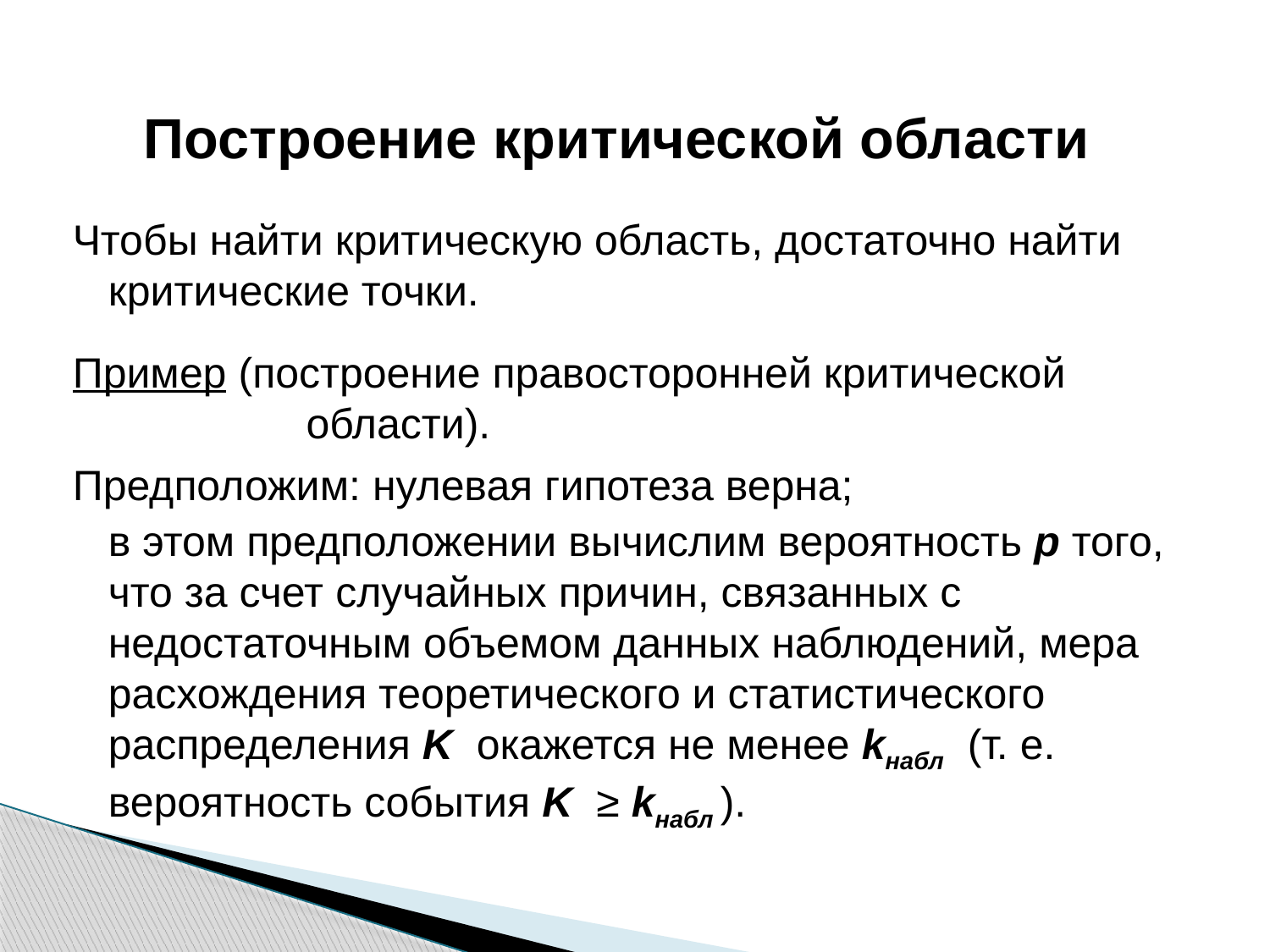

# Построение критической области
Чтобы найти критическую область, достаточно найти критические точки.
Пример (построение правосторонней критической 		      области).
Предположим: нулевая гипотеза верна;
	в этом предположении вычислим вероятность p того, что за счет случайных причин, связанных с недостаточным объемом данных наблюдений, мера расхождения теоретического и статистического распределения K  окажется не менее kнабл  (т. е. вероятность события K  ≥ kнабл ).